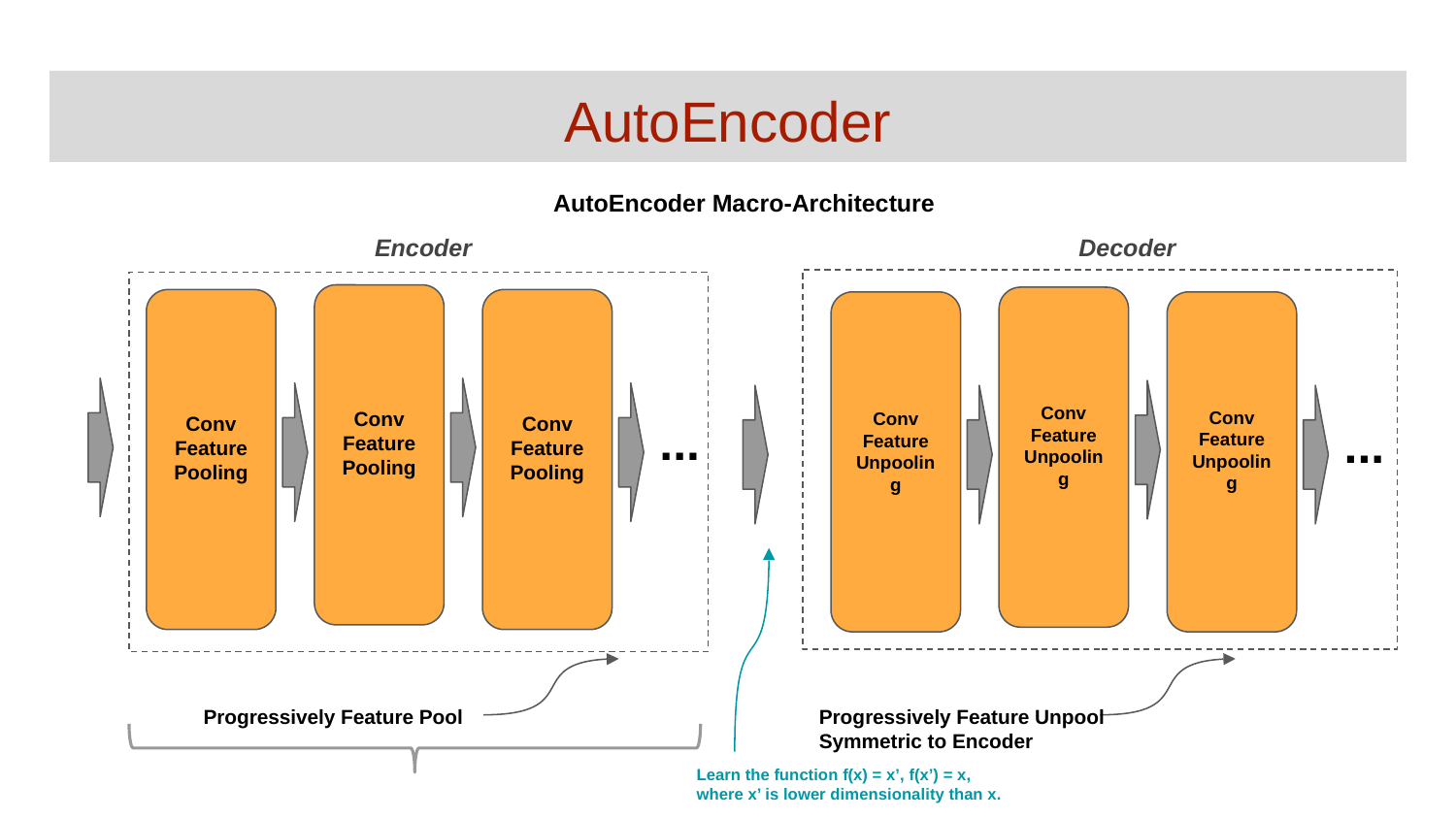

# AutoEncoder
AutoEncoder Macro-Architecture
Encoder
Decoder

Conv
Feature
Pooling

Conv
Feature
Unpooling

Conv
Feature
Pooling

Conv
Feature
Pooling

Conv
Feature
Unpooling

Conv
Feature
Unpooling

...
...

Progressively Feature Pool
Progressively Feature Unpool
Symmetric to Encoder
Learn the function f(x) = x’, f(x’) = x, where x’ is lower dimensionality than x.